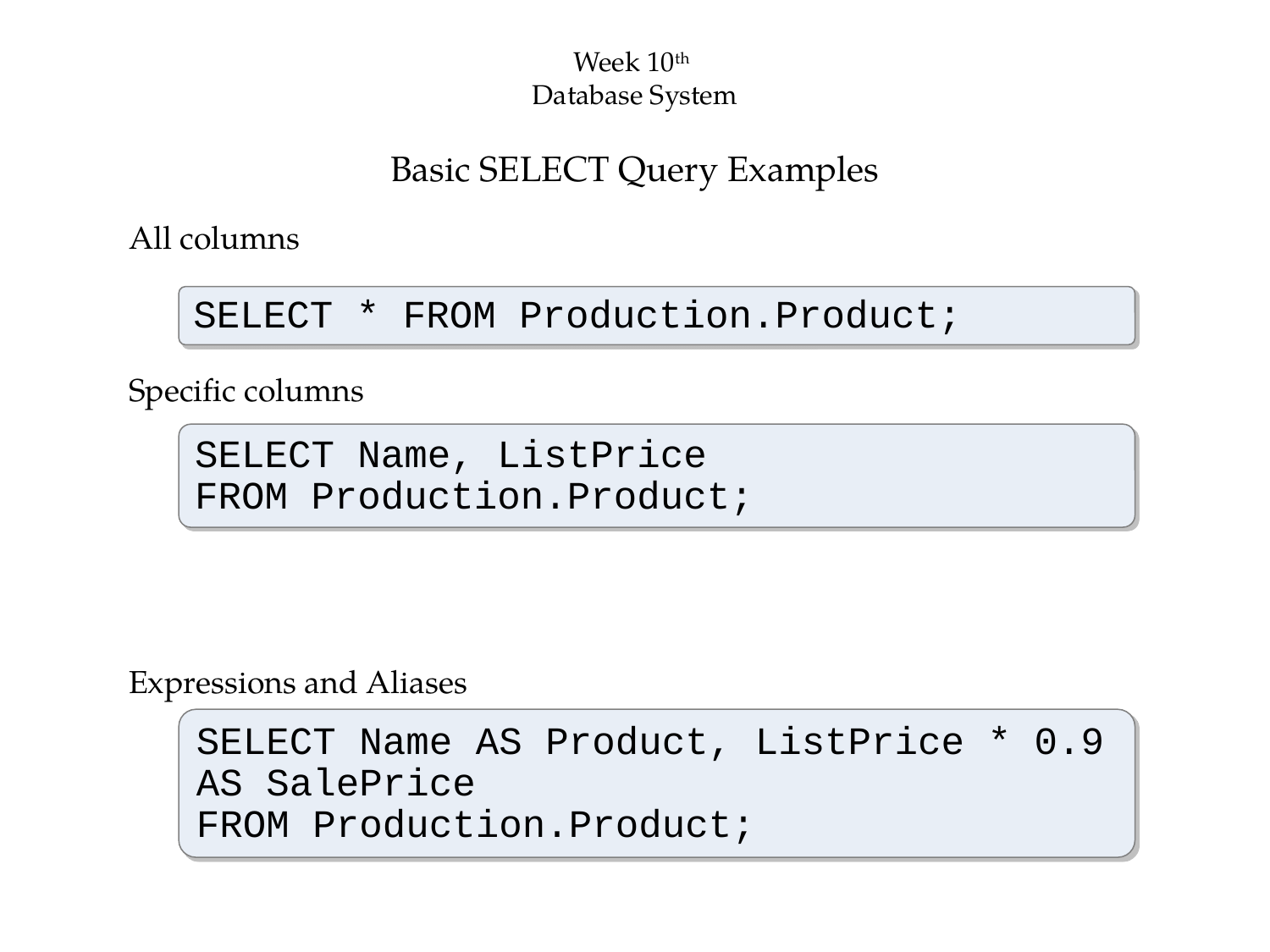

Week 10th
Database System
# Basic SELECT Query Examples

All columns

Specific columns

Expressions and Aliases

SELECT * FROM Production.Product;
SELECT Name, ListPrice
FROM Production.Product;
SELECT Name AS Product, ListPrice * 0.9 AS SalePrice
FROM Production.Product;